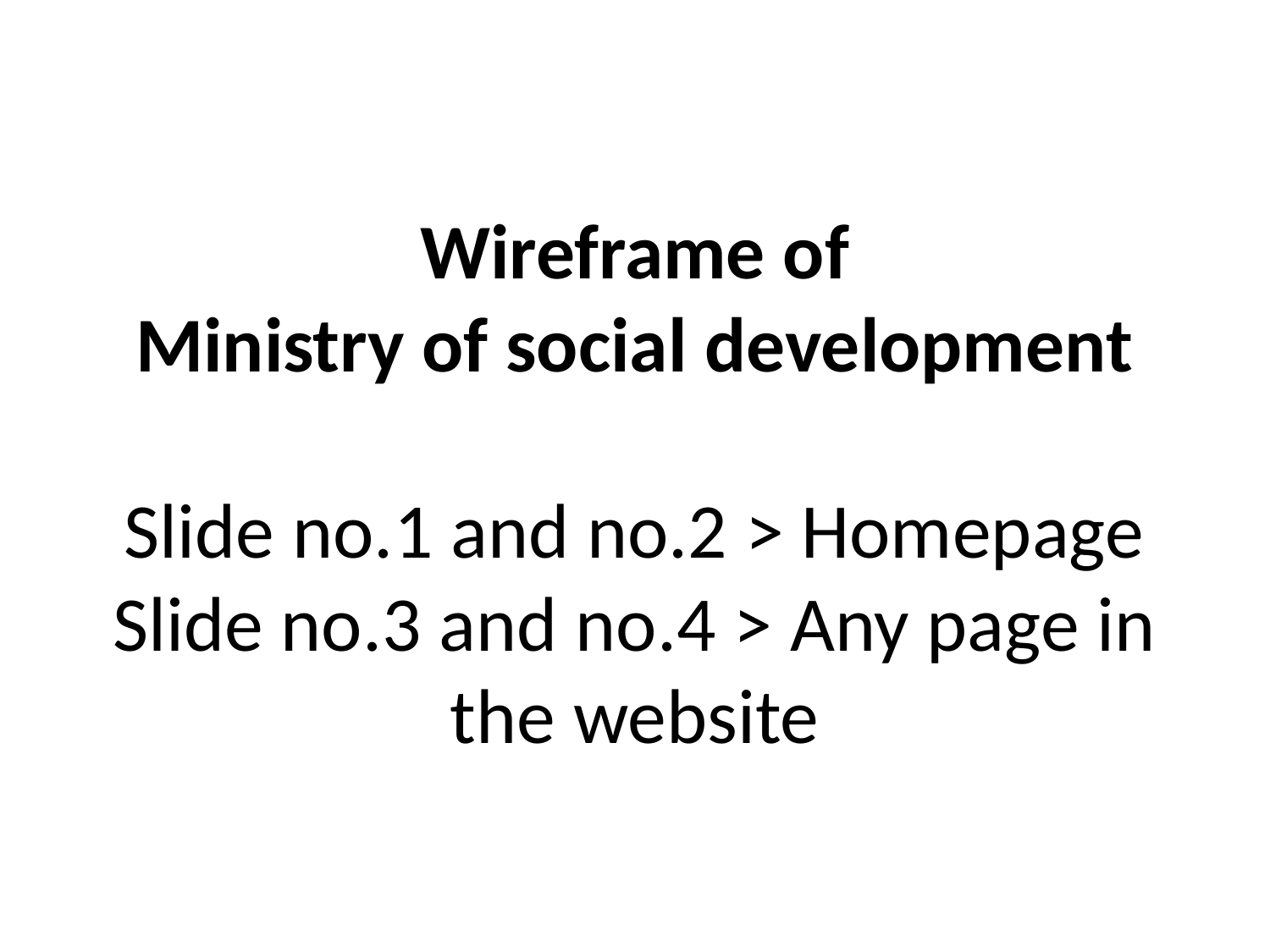

# Wireframe of Ministry of social development Slide no.1 and no.2 > Homepage Slide no.3 and no.4 > Any page in the website